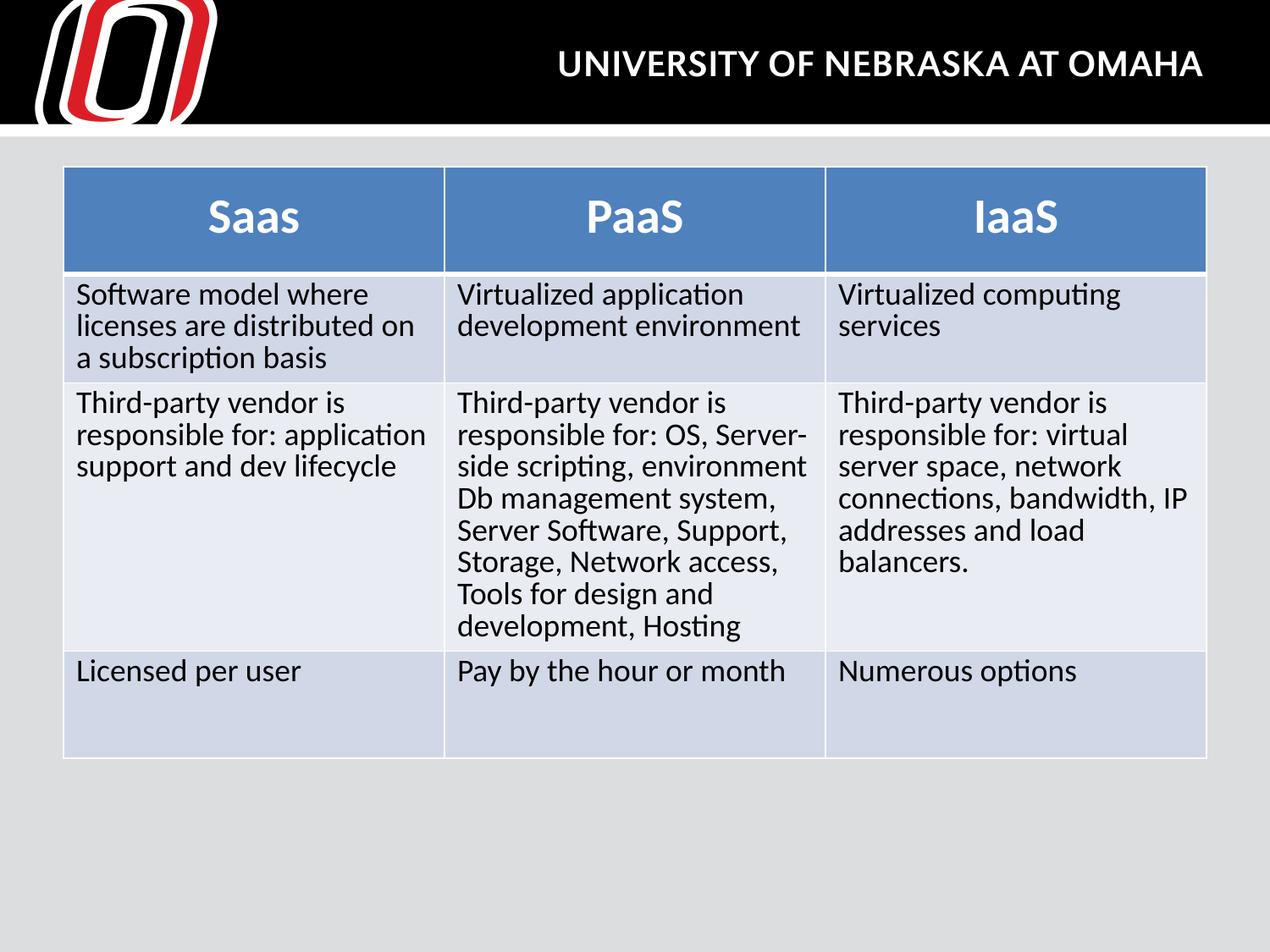

| Saas | PaaS | IaaS |
| --- | --- | --- |
| Software model where licenses are distributed on a subscription basis | Virtualized application development environment | Virtualized computing services |
| Third-party vendor is responsible for: application support and dev lifecycle | Third-party vendor is responsible for: OS, Server-side scripting, environment Db management system, Server Software, Support, Storage, Network access, Tools for design and development, Hosting | Third-party vendor is responsible for: virtual server space, network connections, bandwidth, IP addresses and load balancers. |
| Licensed per user | Pay by the hour or month | Numerous options |